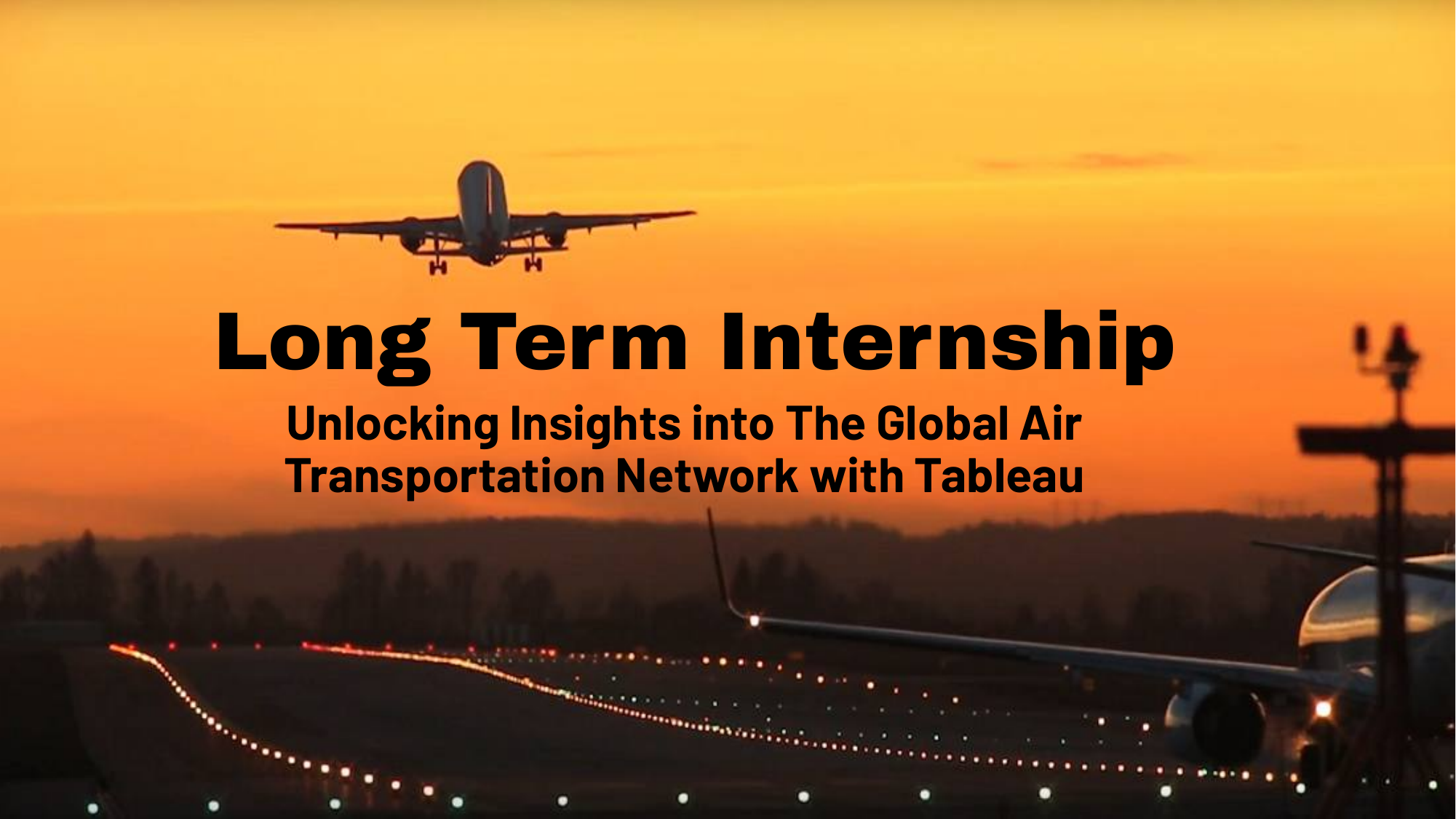

# Long Term Internship
Unlocking Insights into The Global Air Transportation Network with Tableau